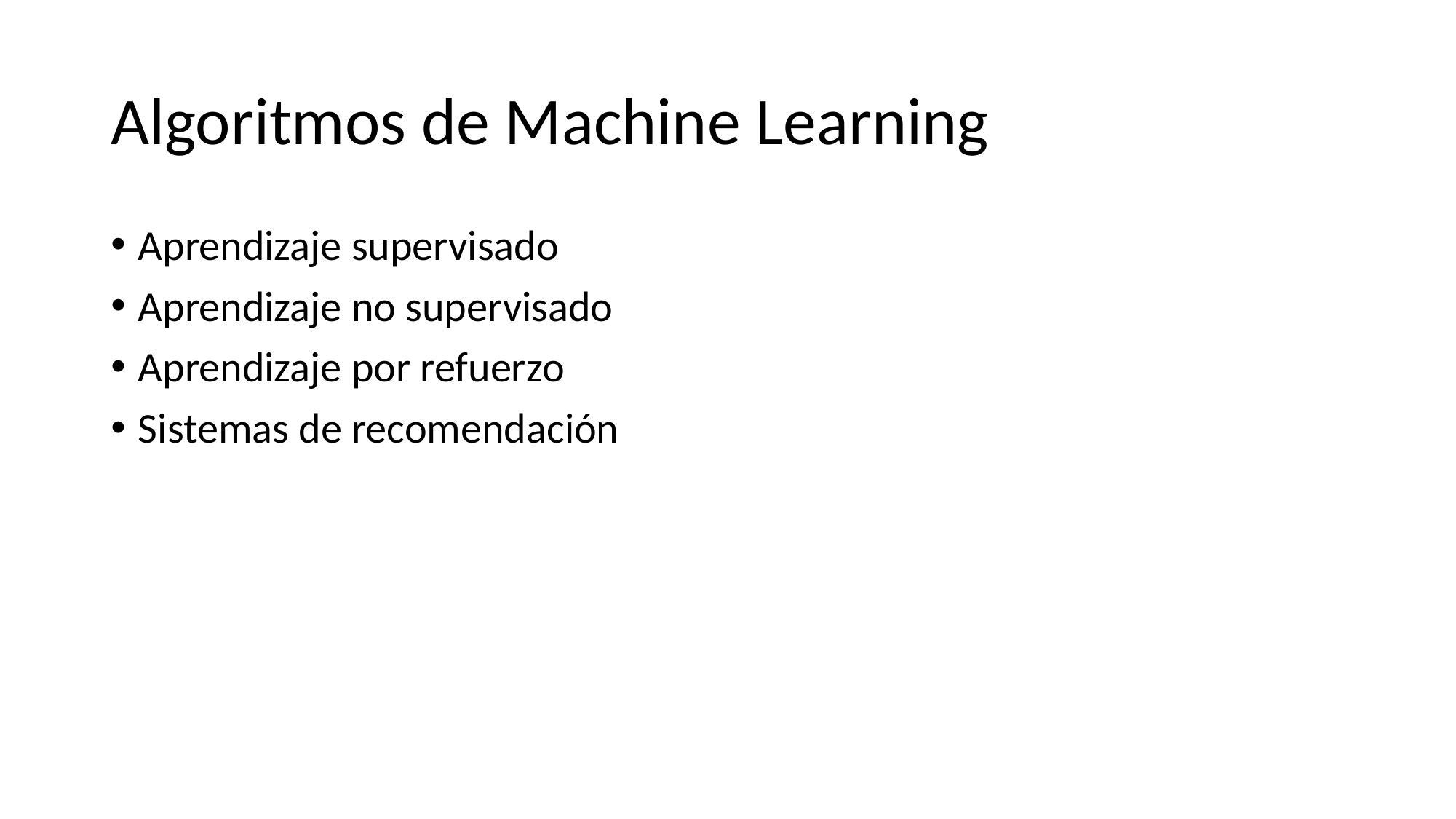

# Algoritmos de Machine Learning
Aprendizaje supervisado
Aprendizaje no supervisado
Aprendizaje por refuerzo
Sistemas de recomendación